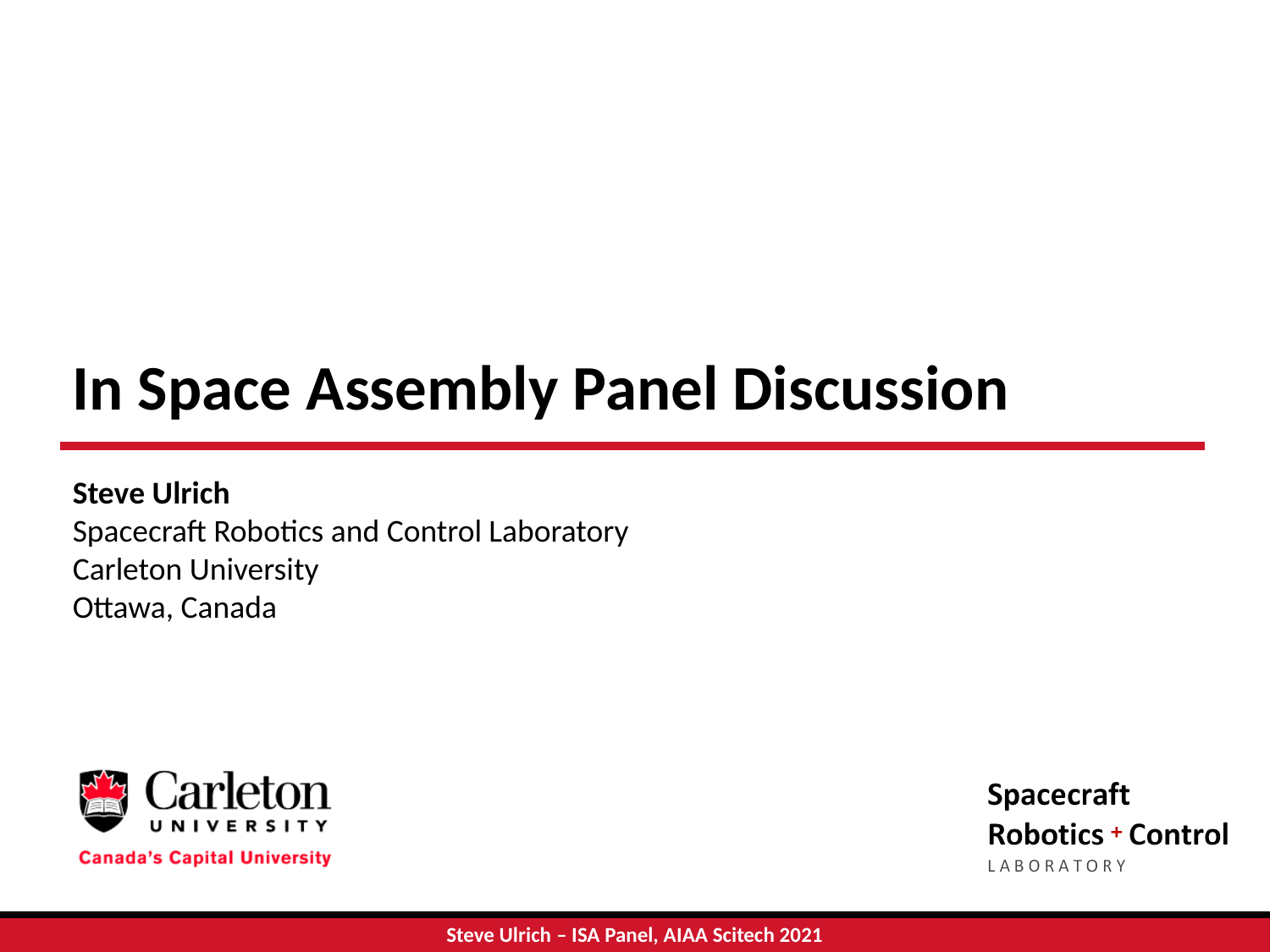

# In Space Assembly Panel Discussion
Steve Ulrich
Spacecraft Robotics and Control Laboratory
Carleton University
Ottawa, Canada
Steve Ulrich – ISA Panel, AIAA Scitech 2021